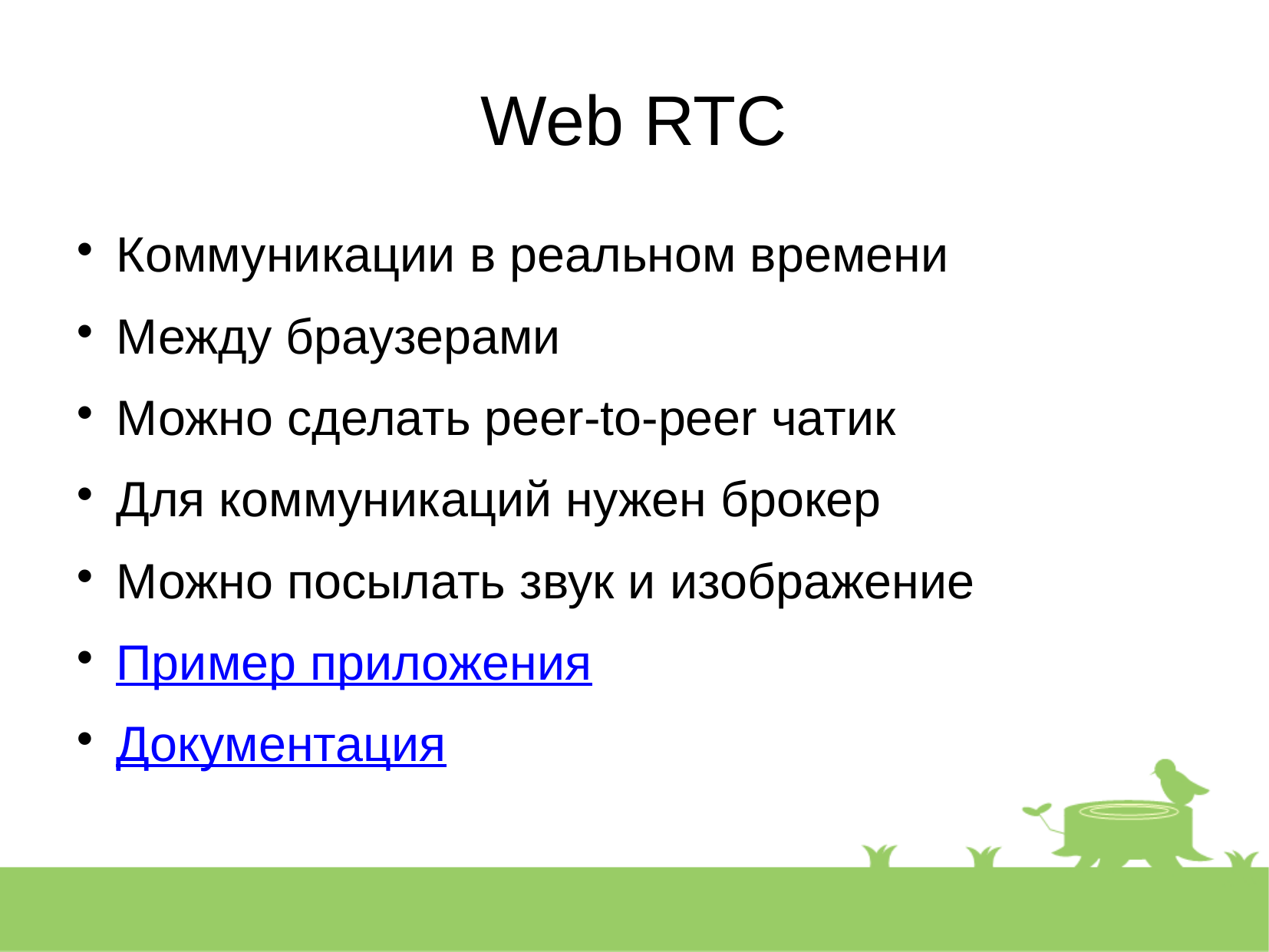

Web RTC
Коммуникации в реальном времени
Между браузерами
Можно сделать peer-to-peer чатик
Для коммуникаций нужен брокер
Можно посылать звук и изображение
Пример приложения
Документация